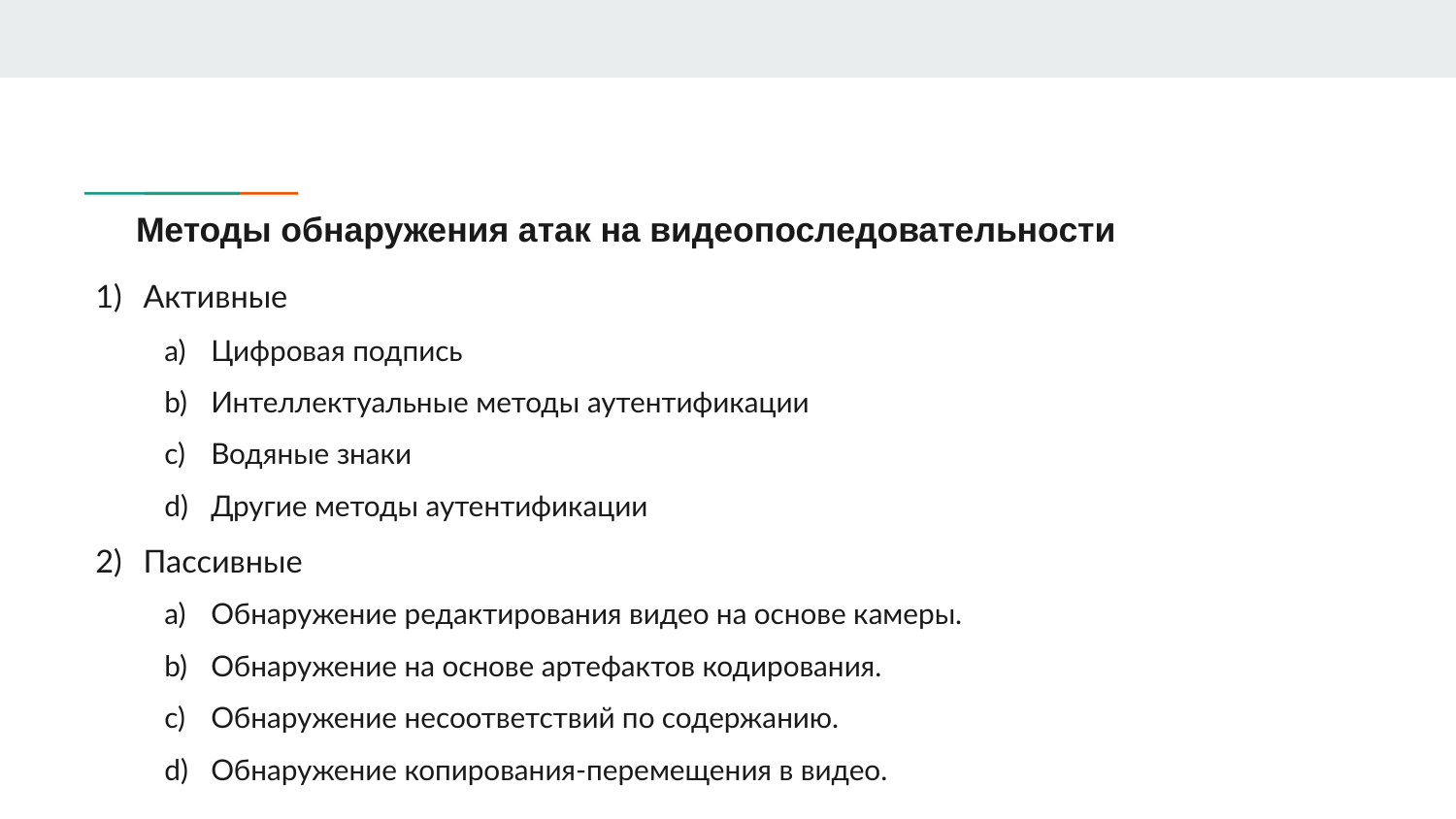

# Методы обнаружения атак на видеопоследовательности

Активные
Цифровая подпись
Интеллектуальные методы аутентификации
Водяные знаки
Другие методы аутентификации
Пассивные
Обнаружение редактирования видео на основе камеры.
Обнаружение на основе артефактов кодирования.
Обнаружение несоответствий по содержанию.
Обнаружение копирования-перемещения в видео.